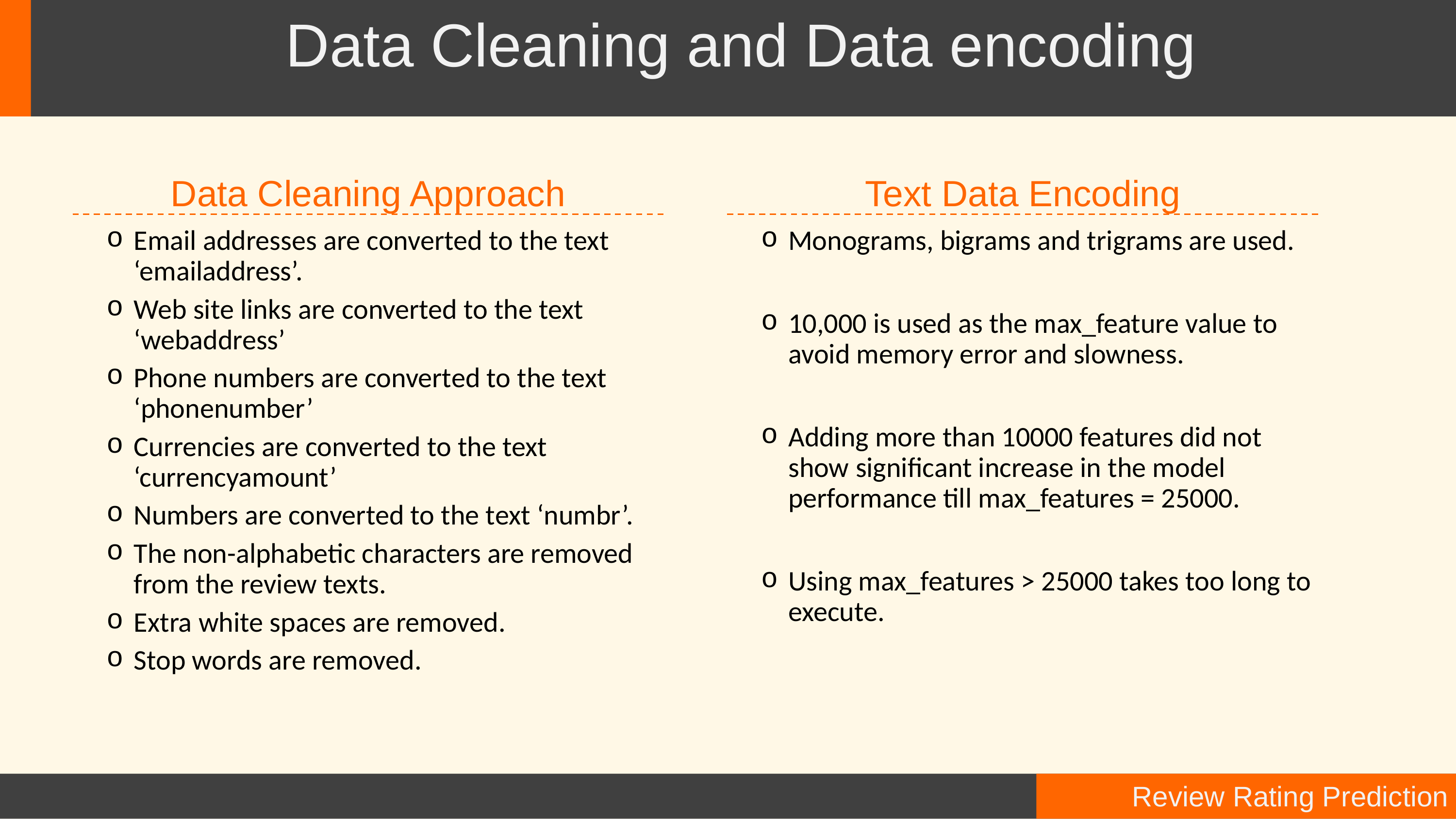

7
# Data Cleaning and Data encoding
Data Cleaning Approach
Text Data Encoding
Email addresses are converted to the text ‘emailaddress’.
Web site links are converted to the text ‘webaddress’
Phone numbers are converted to the text ‘phonenumber’
Currencies are converted to the text ‘currencyamount’
Numbers are converted to the text ‘numbr’.
The non-alphabetic characters are removed from the review texts.
Extra white spaces are removed.
Stop words are removed.

Monograms, bigrams and trigrams are used.

10,000 is used as the max_feature value to avoid memory error and slowness.

Adding more than 10000 features did not show significant increase in the model performance till max_features = 25000.

Using max_features > 25000 takes too long to execute.

Review Rating Prediction